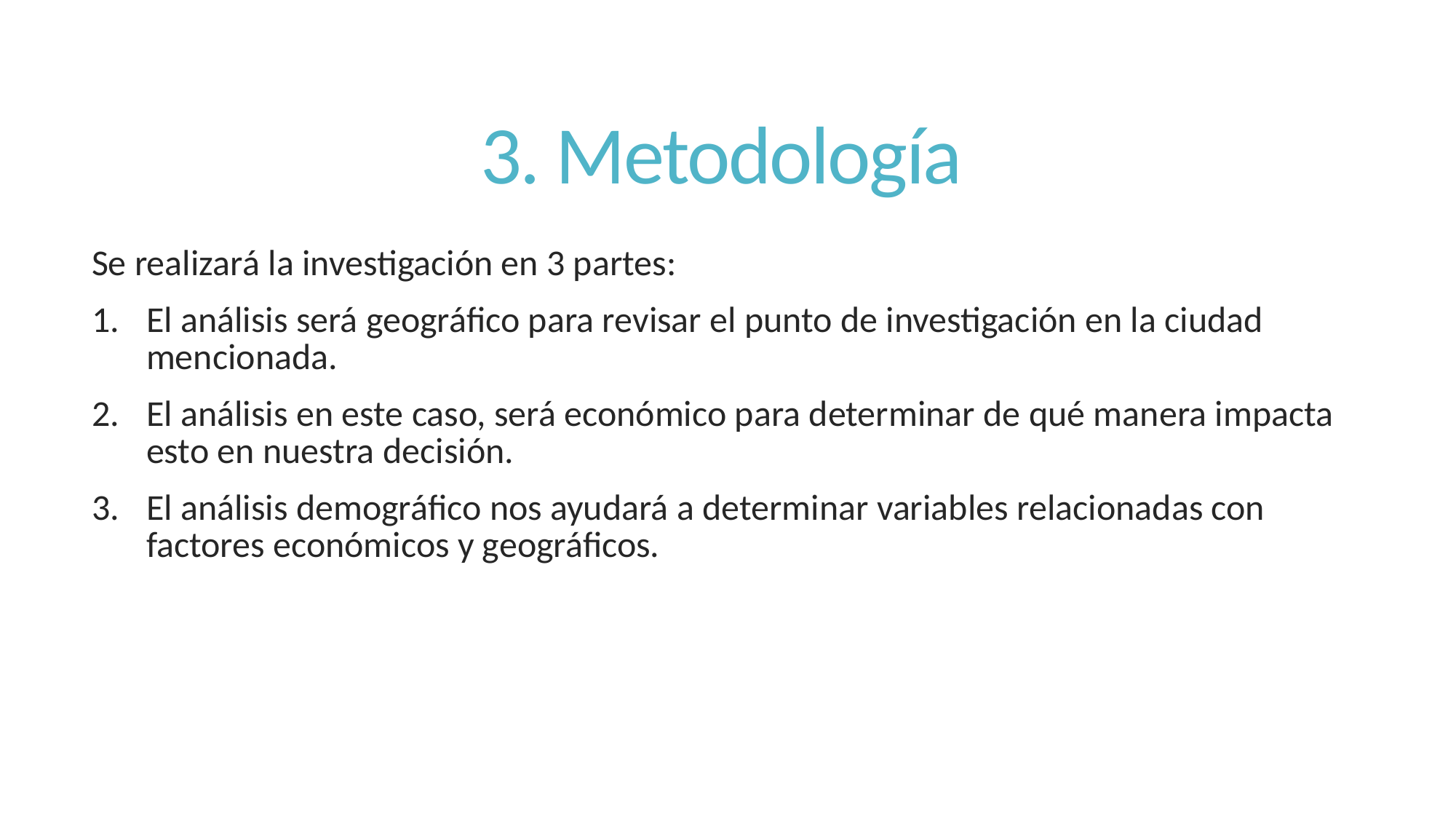

# 3. Metodología
Se realizará la investigación en 3 partes:
El análisis será geográfico para revisar el punto de investigación en la ciudad mencionada.
El análisis en este caso, será económico para determinar de qué manera impacta esto en nuestra decisión.
El análisis demográfico nos ayudará a determinar variables relacionadas con factores económicos y geográficos.